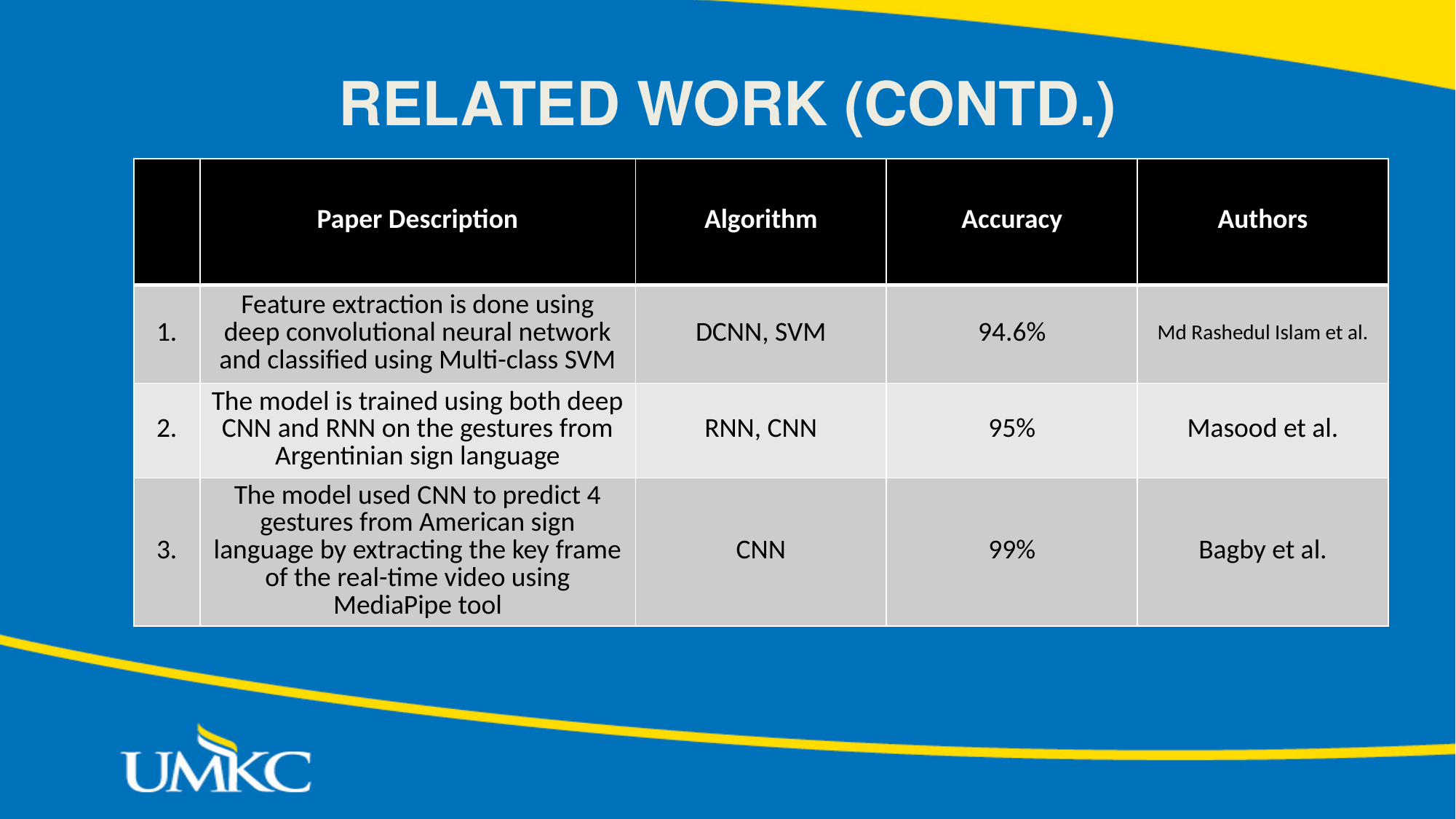

# RELATED WORK (CONTD.)
|  | Paper Description | Algorithm | Accuracy | Authors |
| --- | --- | --- | --- | --- |
| 1. | Feature extraction is done using deep convolutional neural network and classified using Multi-class SVM | DCNN, SVM | 94.6% | Md Rashedul Islam et al. |
| 2. | The model is trained using both deep CNN and RNN on the gestures from Argentinian sign language | RNN, CNN | 95% | Masood et al. |
| 3. | The model used CNN to predict 4 gestures from American sign language by extracting the key frame of the real-time video using MediaPipe tool | CNN | 99% | Bagby et al. |